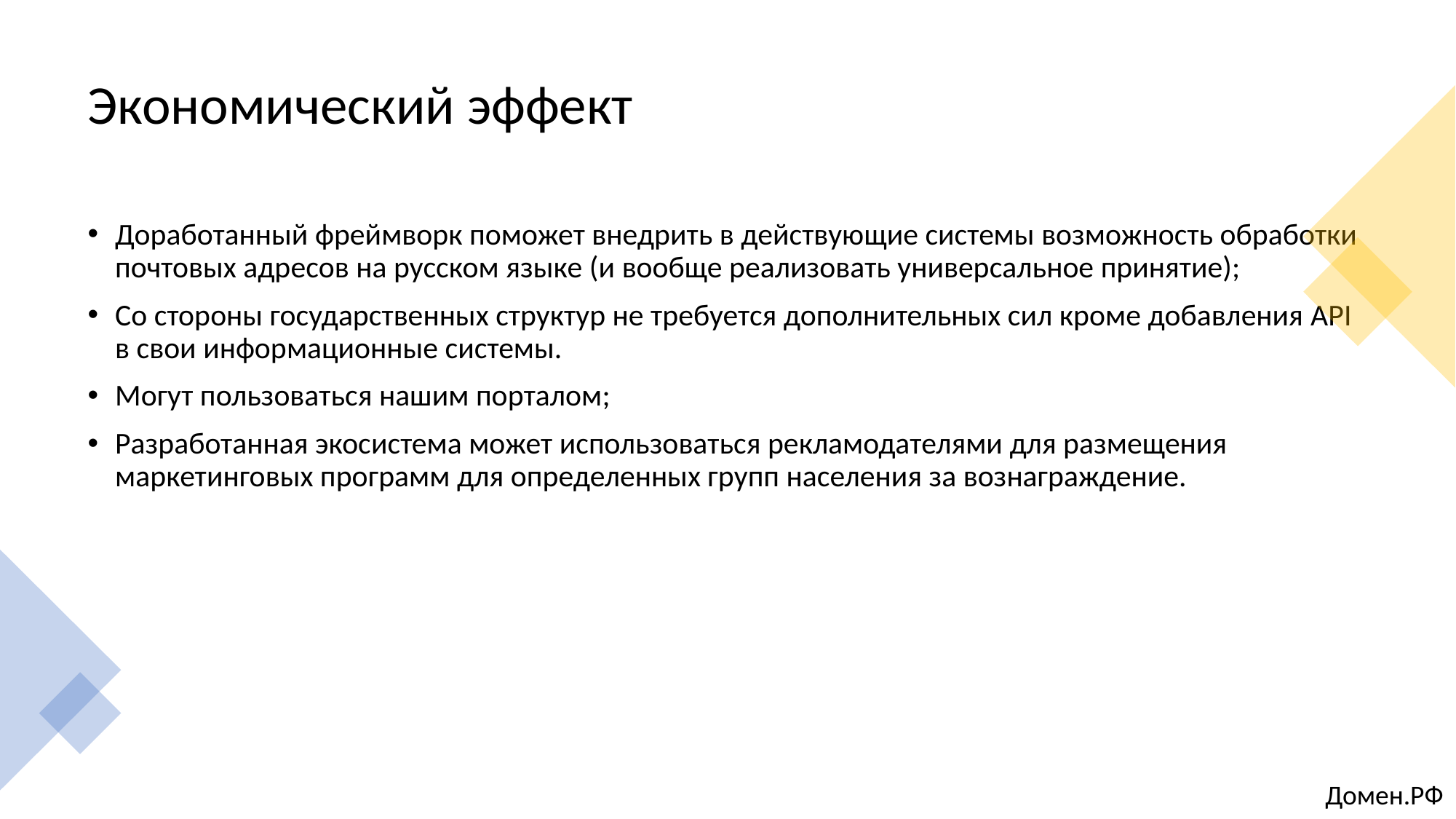

# Экономический эффект

Доработанный фреймворк поможет внедрить в действующие системы возможность обработки почтовых адресов на русском языке (и вообще реализовать универсальное принятие);
Со стороны государственных структур не требуется дополнительных сил кроме добавления API в свои информационные системы.
Могут пользоваться нашим порталом;
Разработанная экосистема может использоваться рекламодателями для размещения маркетинговых программ для определенных групп населения за вознаграждение.

Домен.РФ